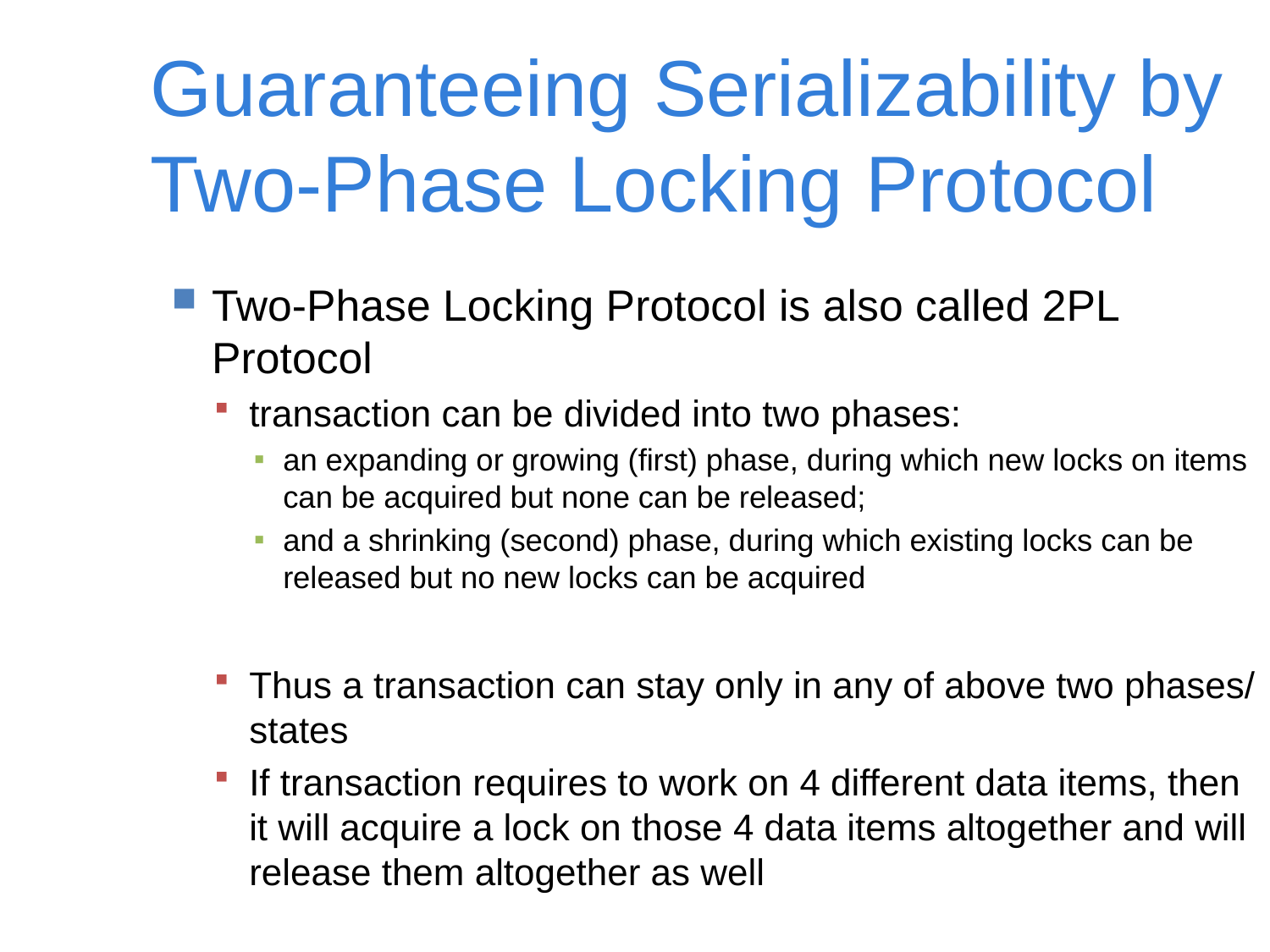

Guaranteeing Serializability by Two-Phase Locking Protocol
Two-Phase Locking Protocol is also called 2PL Protocol
transaction can be divided into two phases:
an expanding or growing (first) phase, during which new locks on items can be acquired but none can be released;
and a shrinking (second) phase, during which existing locks can be released but no new locks can be acquired

Thus a transaction can stay only in any of above two phases/ states
If transaction requires to work on 4 different data items, then it will acquire a lock on those 4 data items altogether and will release them altogether as well